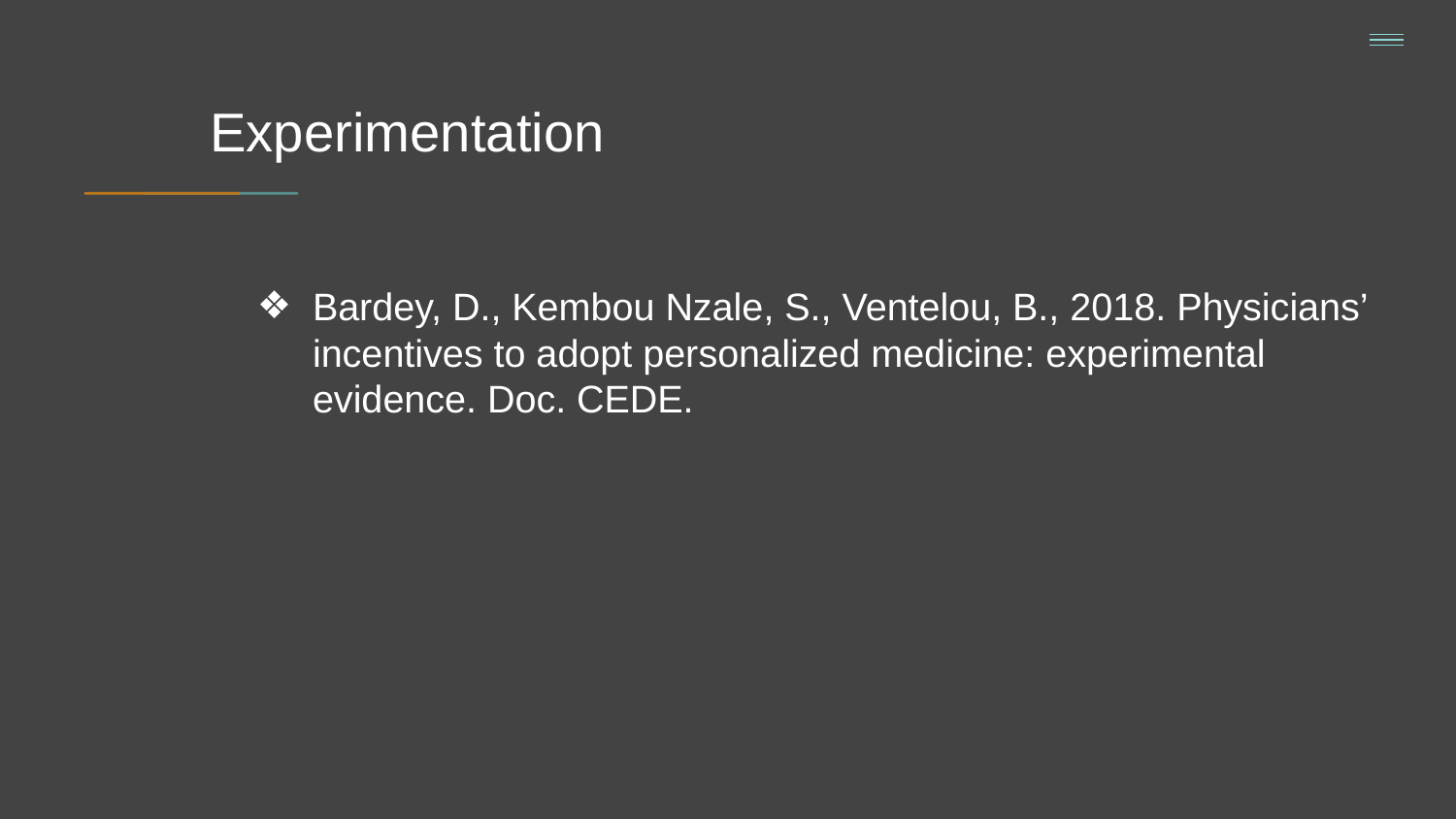

Experimentation

Bardey, D., Kembou Nzale, S., Ventelou, B., 2018. Physicians’ incentives to adopt personalized medicine: experimental evidence. Doc. CEDE.